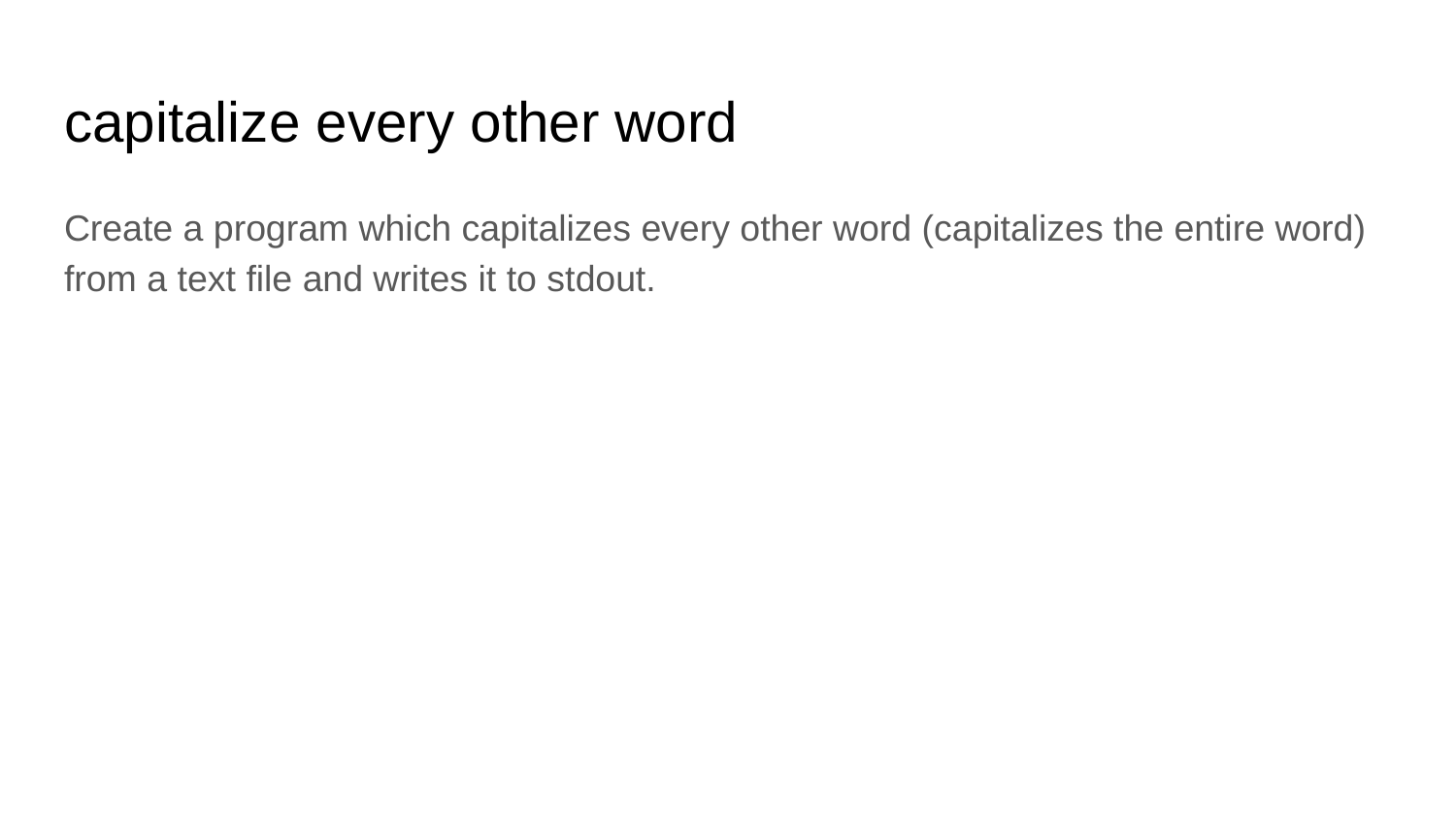

# capitalize every other word
Create a program which capitalizes every other word (capitalizes the entire word) from a text file and writes it to stdout.